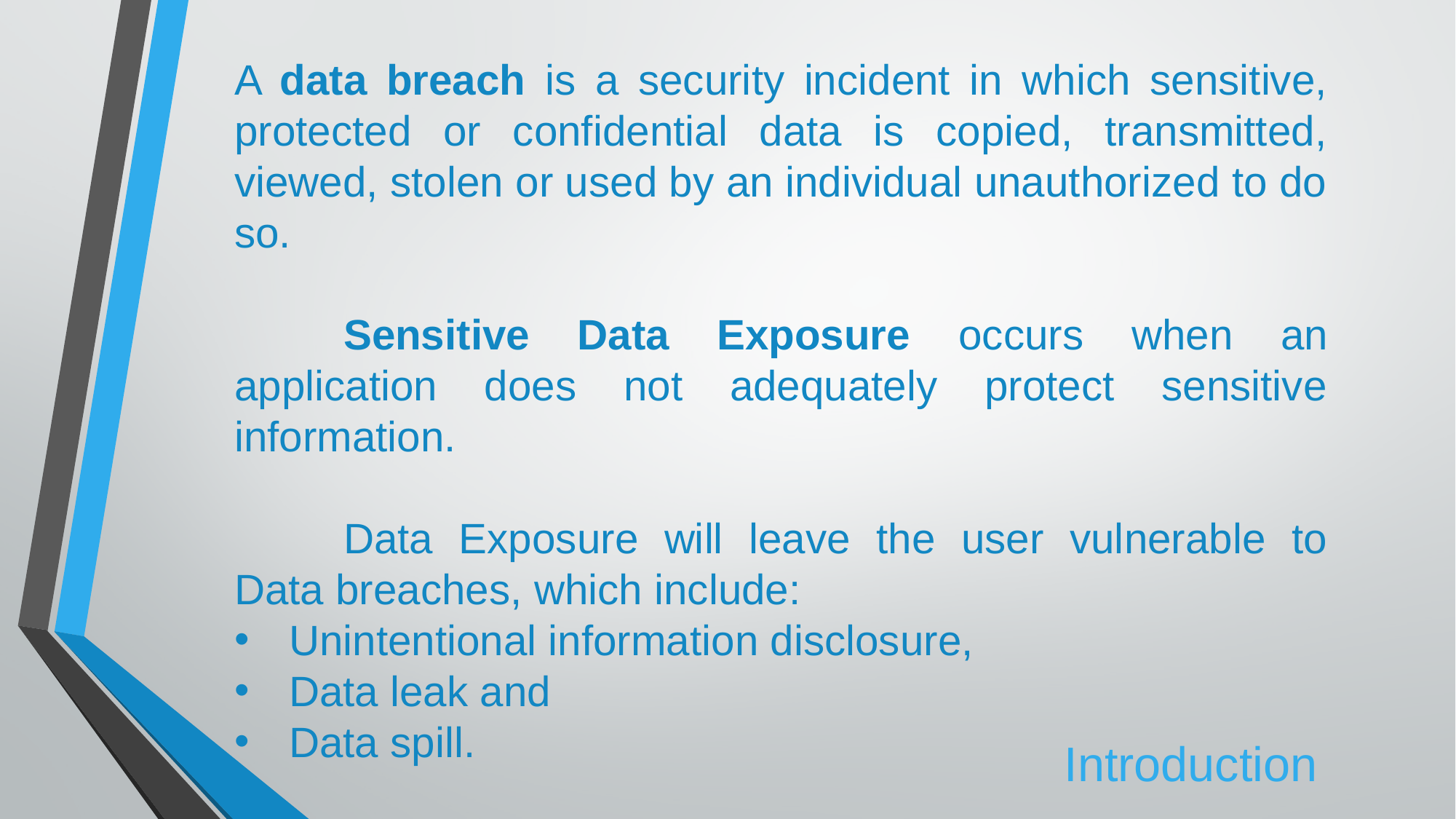

A data breach is a security incident in which sensitive, protected or confidential data is copied, transmitted, viewed, stolen or used by an individual unauthorized to do so.

	Sensitive Data Exposure occurs when an application does not adequately protect sensitive information.

	Data Exposure will leave the user vulnerable to Data breaches, which include:
Unintentional information disclosure,
Data leak and
Data spill.

Introduction